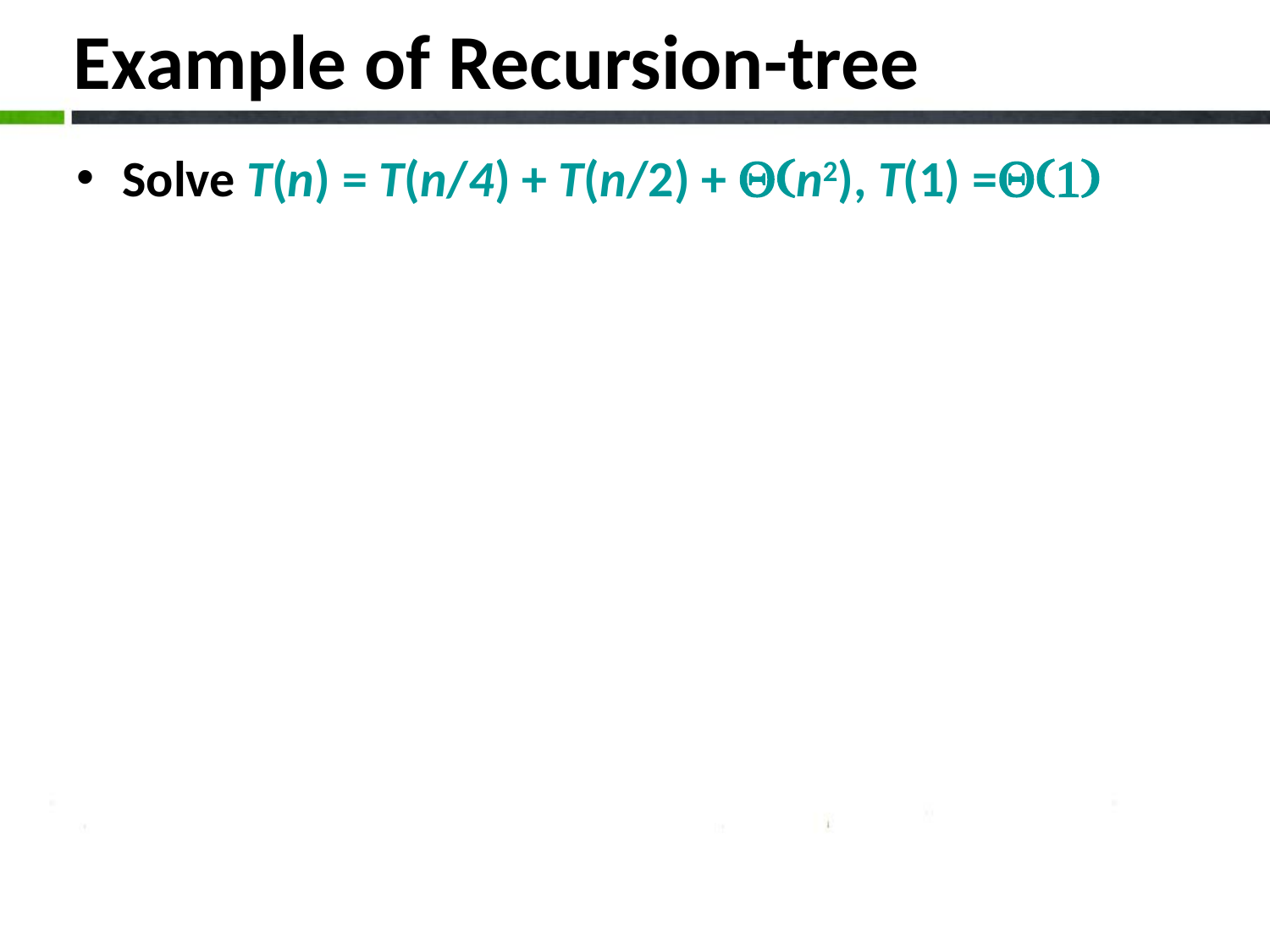

# Example of Recursion-tree
Solve T(n) = T(n/4) + T(n/2) + Θ(n2), T(1) =Θ(1)